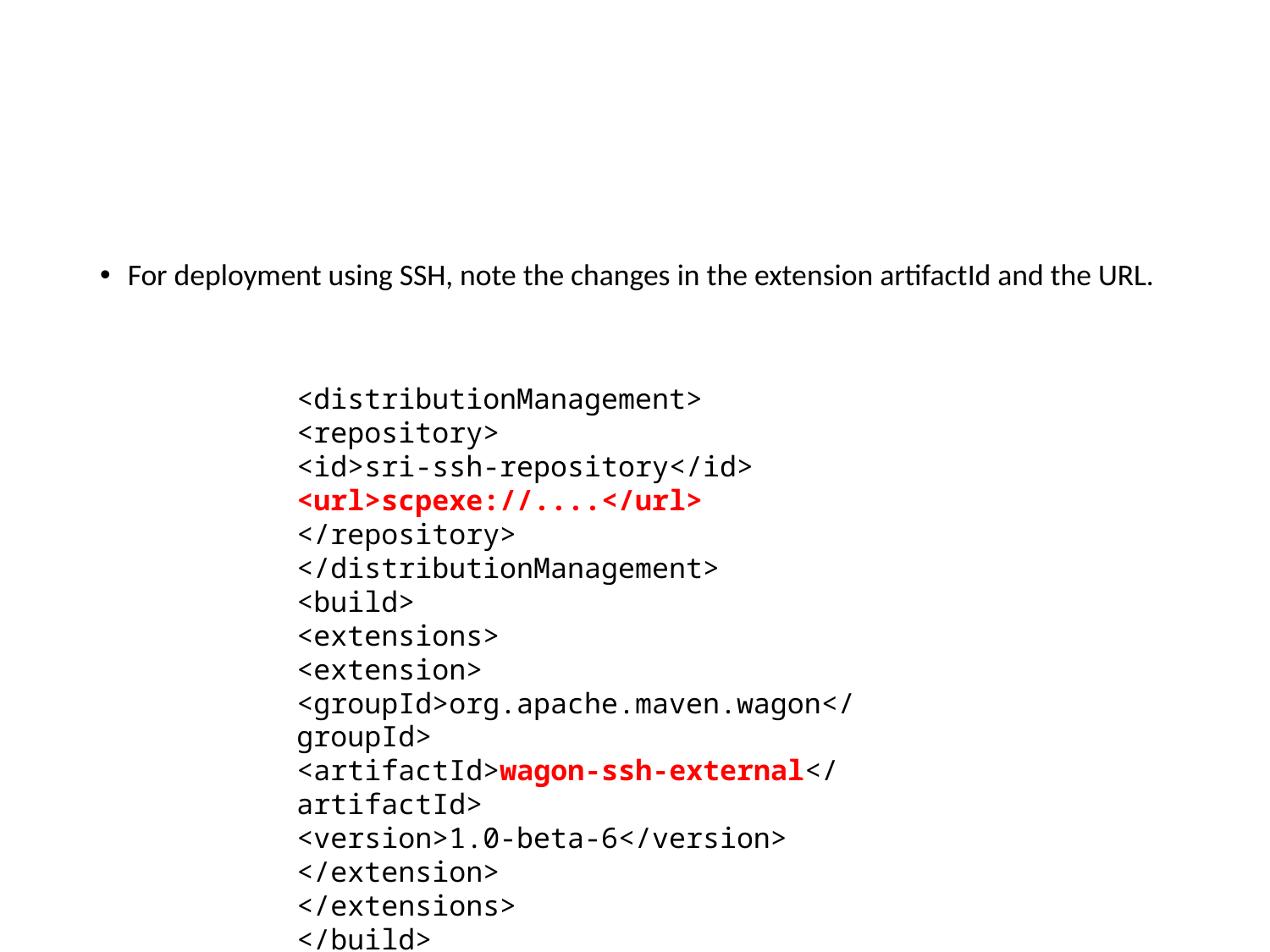

#
For deployment using SSH, note the changes in the extension artifactId and the URL.
<distributionManagement>
<repository>
<id>sri-ssh-repository</id>
<url>scpexe://....</url>
</repository>
</distributionManagement>
<build>
<extensions>
<extension>
<groupId>org.apache.maven.wagon</groupId>
<artifactId>wagon-ssh-external</artifactId>
<version>1.0-beta-6</version>
</extension>
</extensions>
</build>